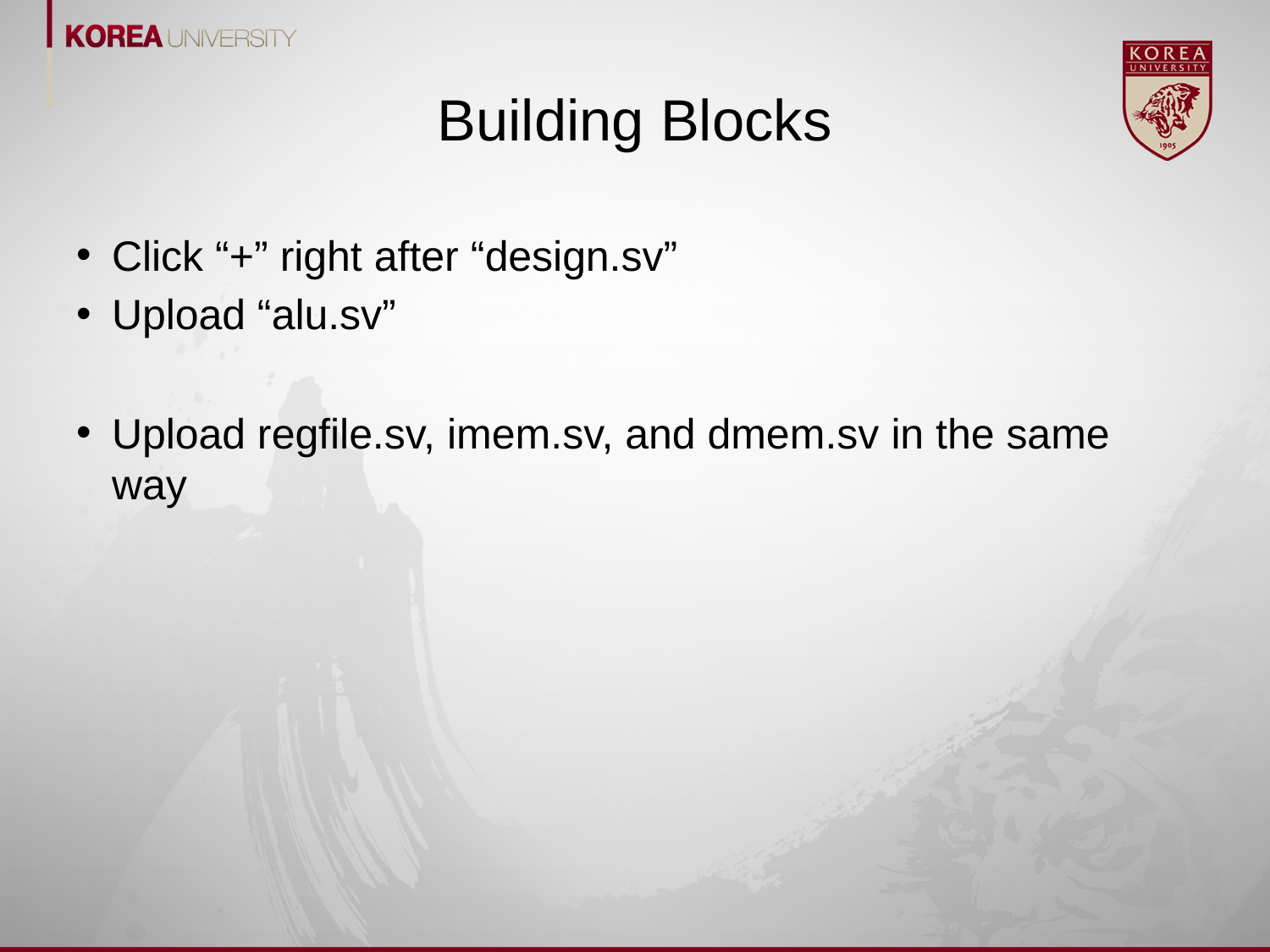

# Building Blocks
Click “+” right after “design.sv”
Upload “alu.sv”

Upload regfile.sv, imem.sv, and dmem.sv in the same way